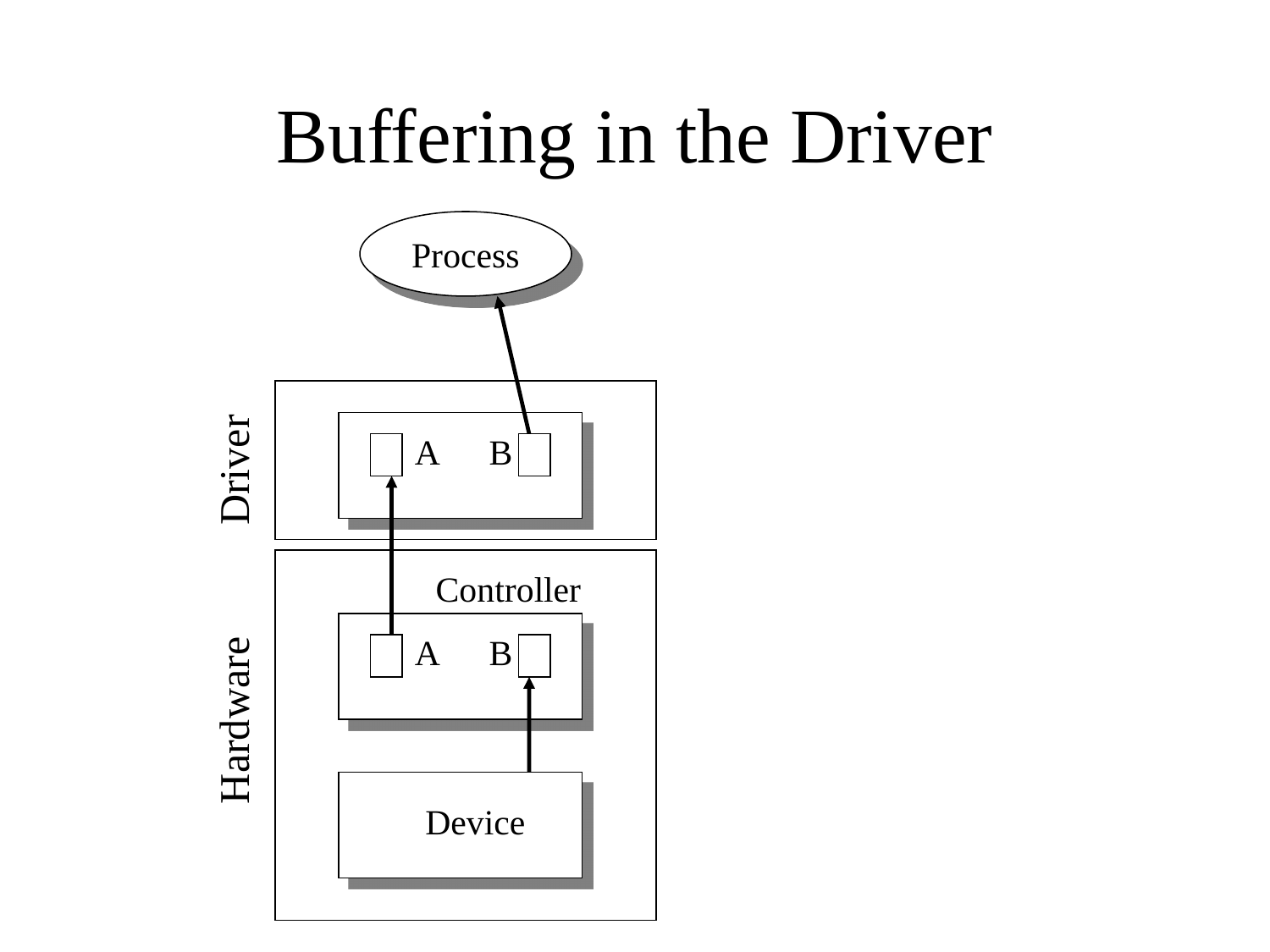

# Buffering in the Driver
Process

A
B

Driver

Controller

A
B

Hardware

Device